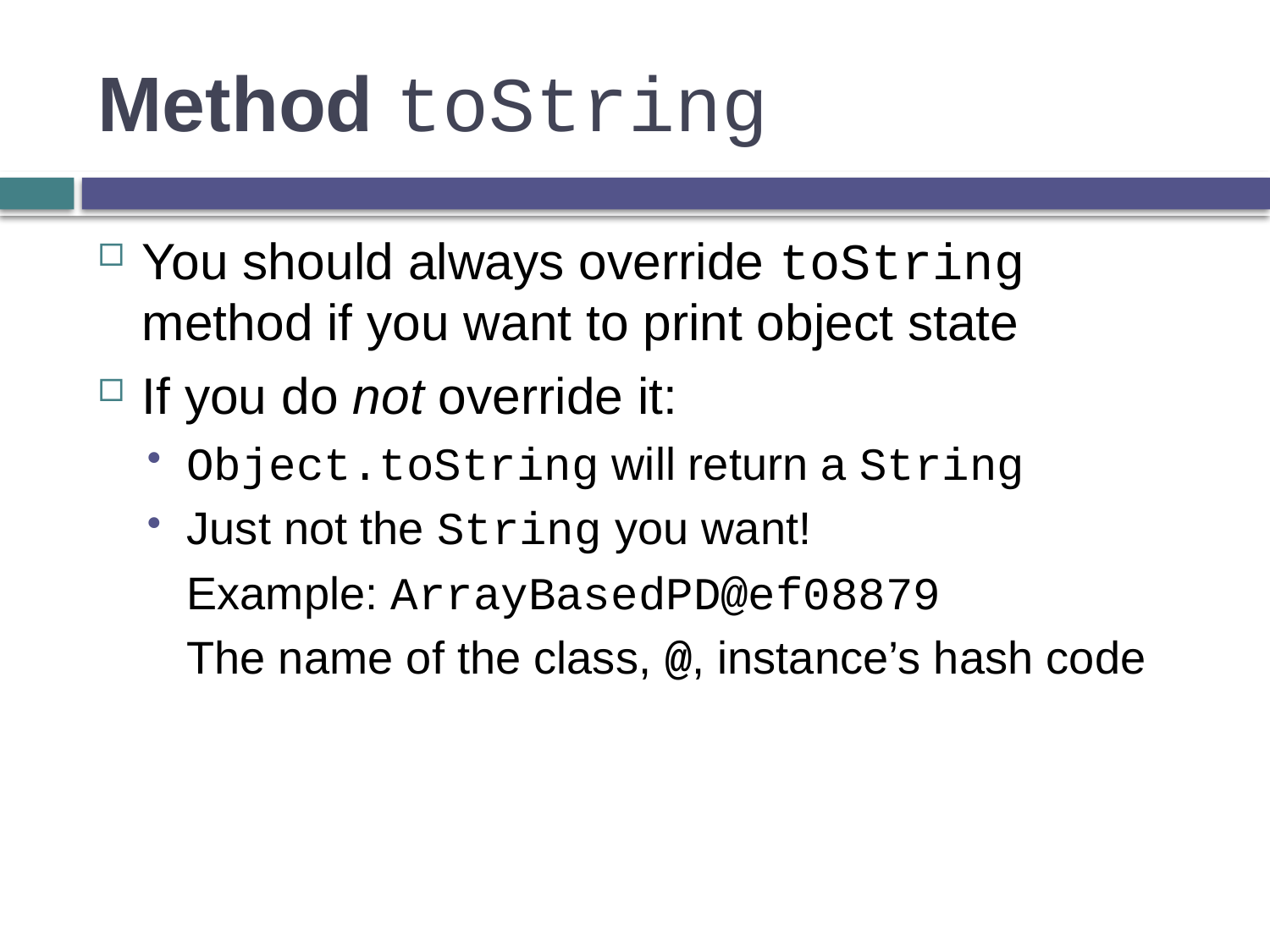

# Method toString
You should always override toString method if you want to print object state
If you do not override it:
Object.toString will return a String
Just not the String you want!
	Example: ArrayBasedPD@ef08879
	The name of the class, @, instance’s hash code